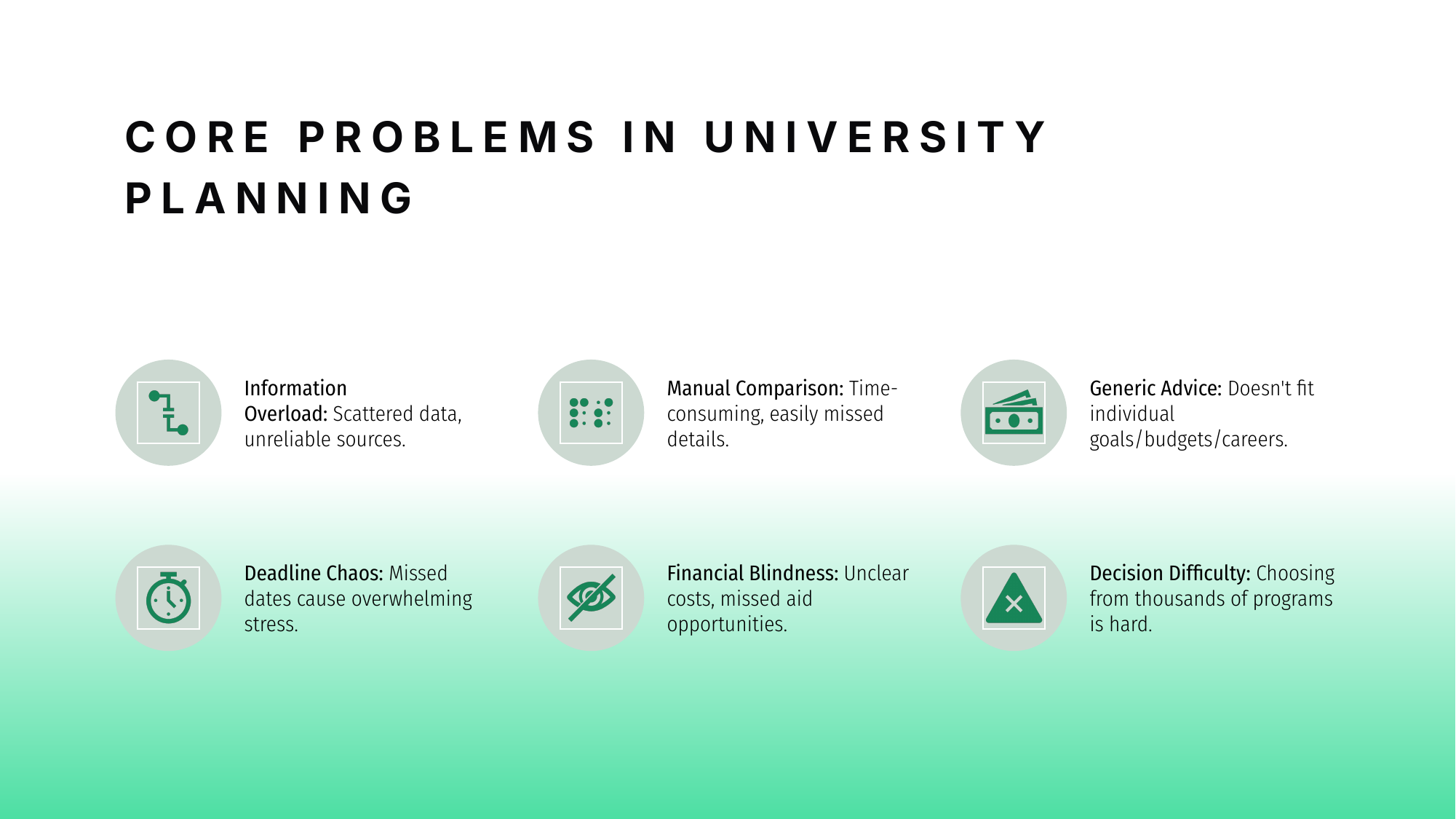

# Core Problems in University Planning
Information Overload: Scattered data, unreliable sources.
Manual Comparison: Time-consuming, easily missed details.
Generic Advice: Doesn't fit individual goals/budgets/careers.
Deadline Chaos: Missed dates cause overwhelming stress.
Financial Blindness: Unclear costs, missed aid opportunities.
Decision Difficulty: Choosing from thousands of programs is hard.